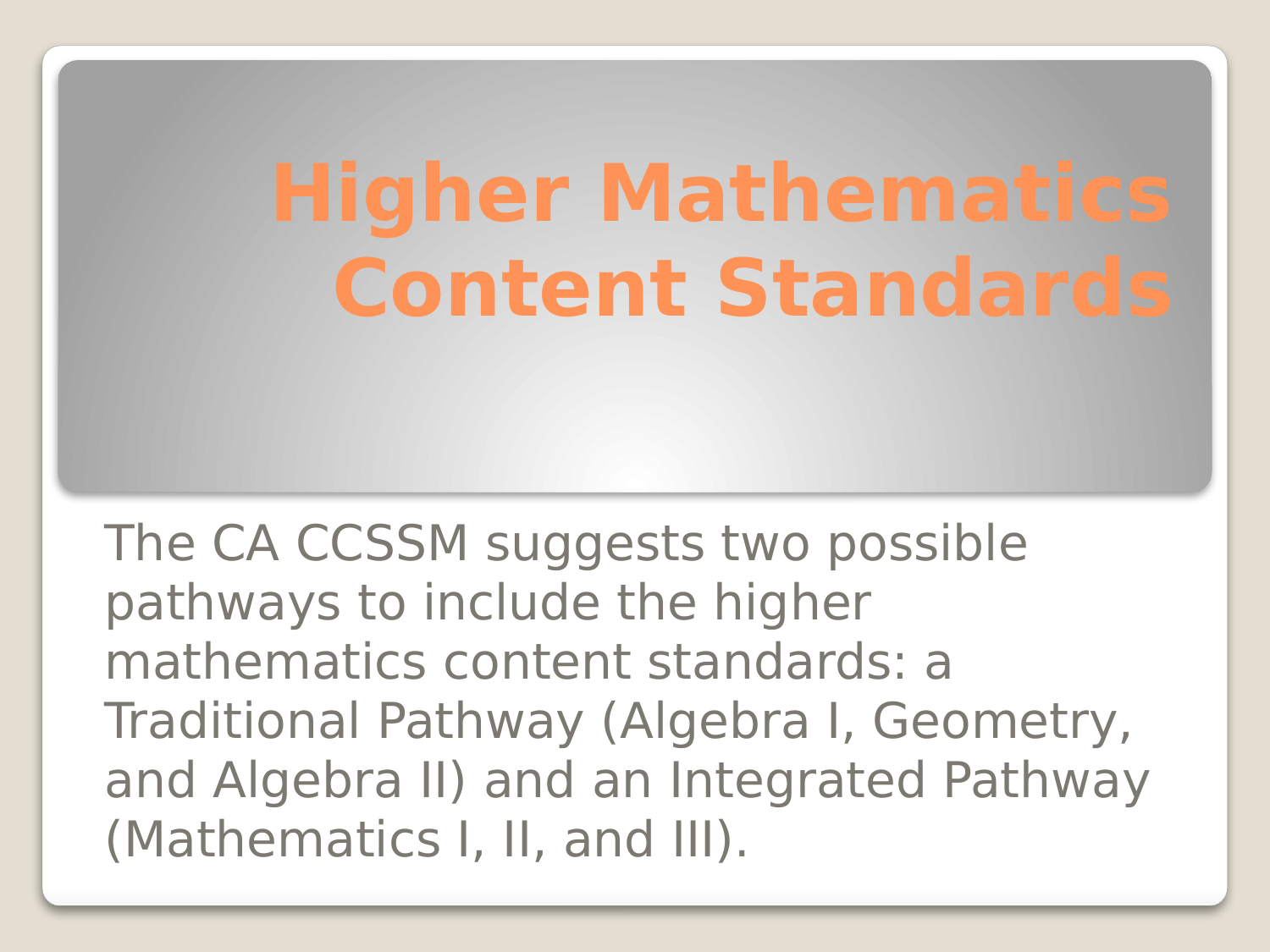

# Higher Mathematics Content Standards
The CA CCSSM suggests two possible pathways to include the higher mathematics content standards: a Traditional Pathway (Algebra I, Geometry, and Algebra II) and an Integrated Pathway (Mathematics I, II, and III).